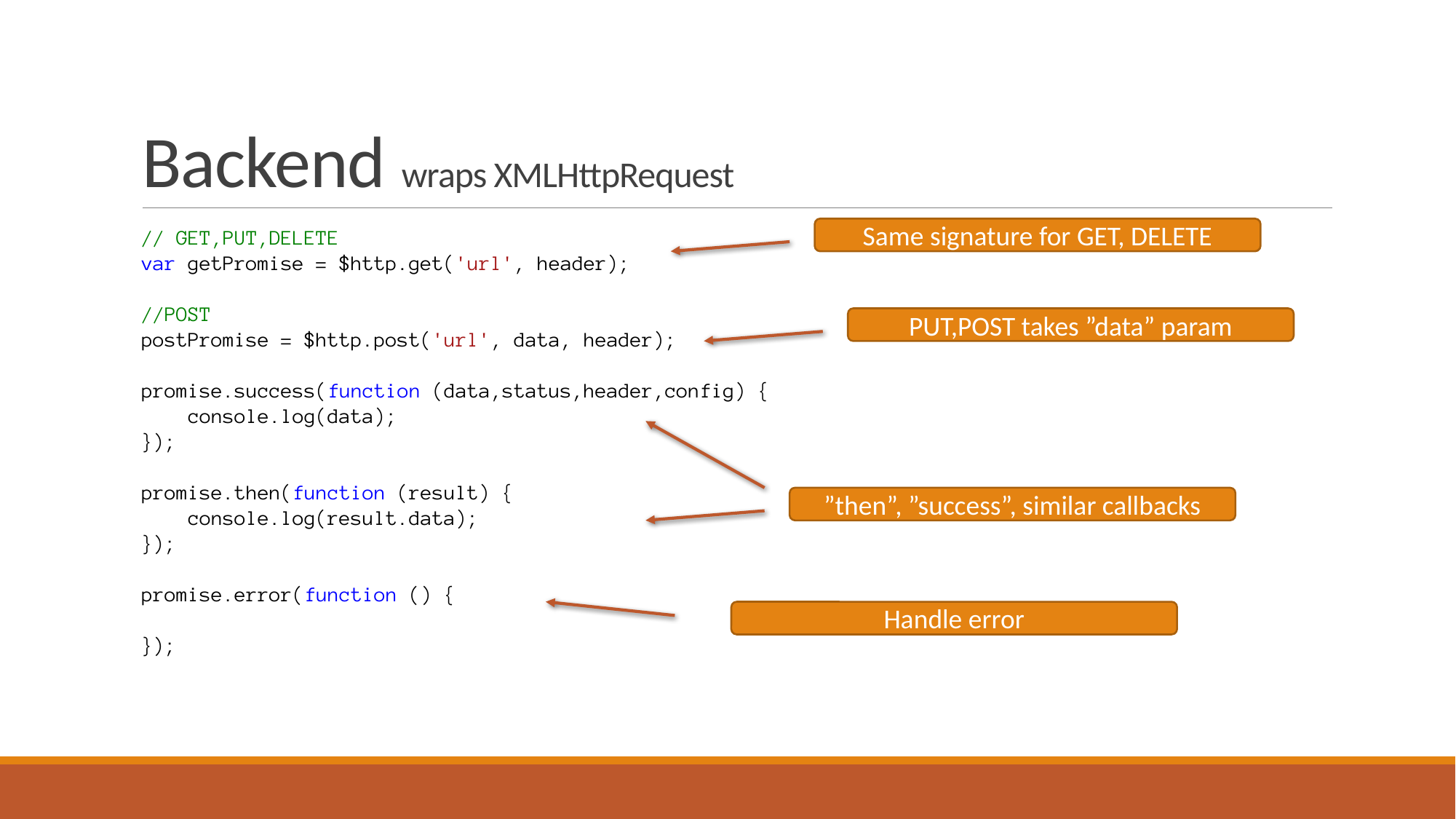

# Backend wraps XMLHttpRequest
// GET,PUT,DELETE
var getPromise = $http.get('url', header);

//POST
postPromise = $http.post('url', data, header);

promise.success(function (data,status,header,config) {
    console.log(data);
});

promise.then(function (result) {
    console.log(result.data);
});

promise.error(function () {

});
Same signature for GET, DELETE
PUT,POST takes ”data” param
”then”, ”success”, similar callbacks
Handle error